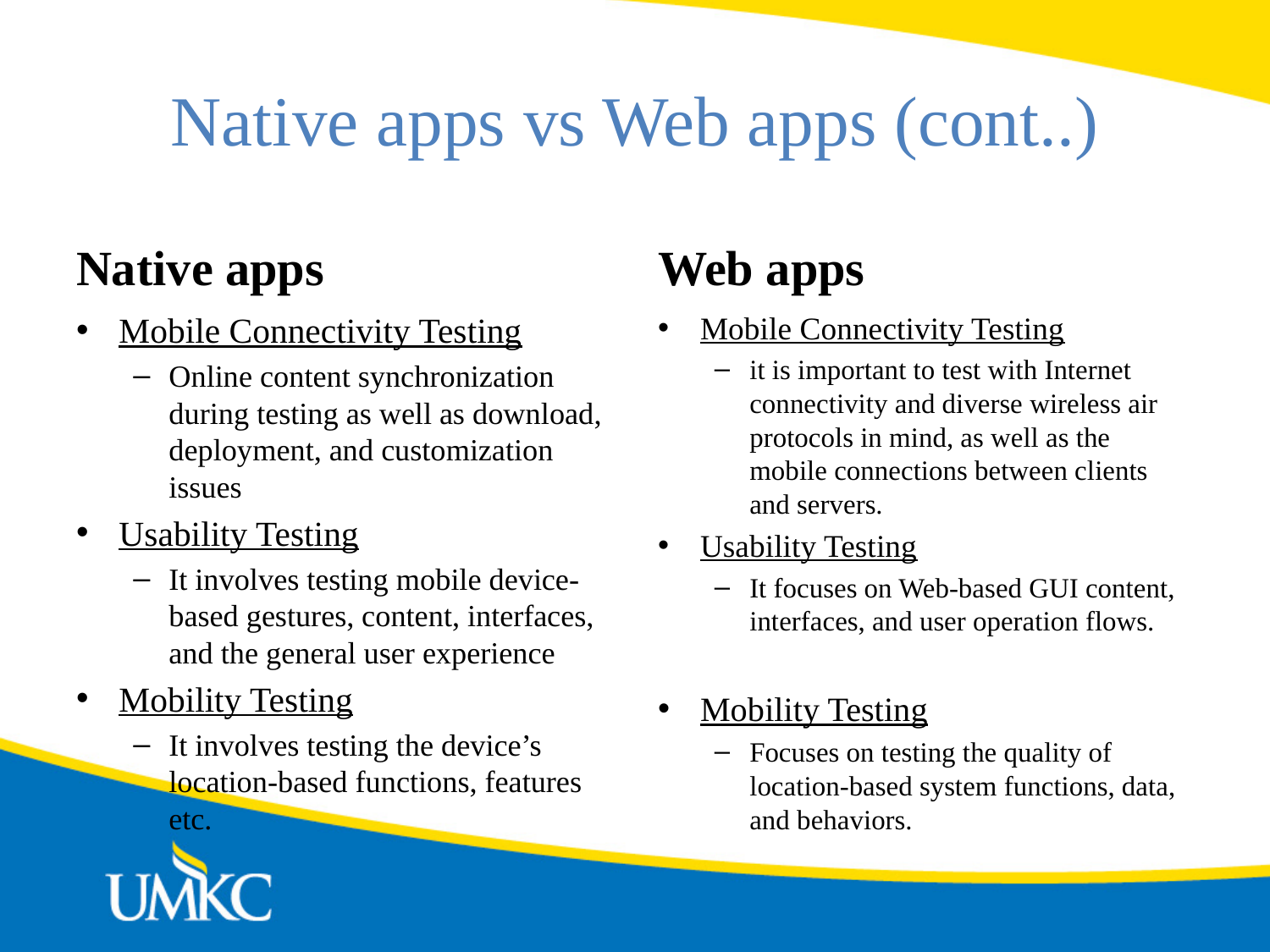

# Native apps vs Web apps (cont..)
Native apps
Web apps
Mobile Connectivity Testing
Online content synchronization during testing as well as download, deployment, and customization issues
Usability Testing
It involves testing mobile device-based gestures, content, interfaces, and the general user experience
Mobility Testing
It involves testing the device’s location-based functions, features etc.
Mobile Connectivity Testing
it is important to test with Internet connectivity and diverse wireless air protocols in mind, as well as the mobile connections between clients and servers.
Usability Testing
It focuses on Web-based GUI content, interfaces, and user operation flows.

Mobility Testing
Focuses on testing the quality of location-based system functions, data, and behaviors.